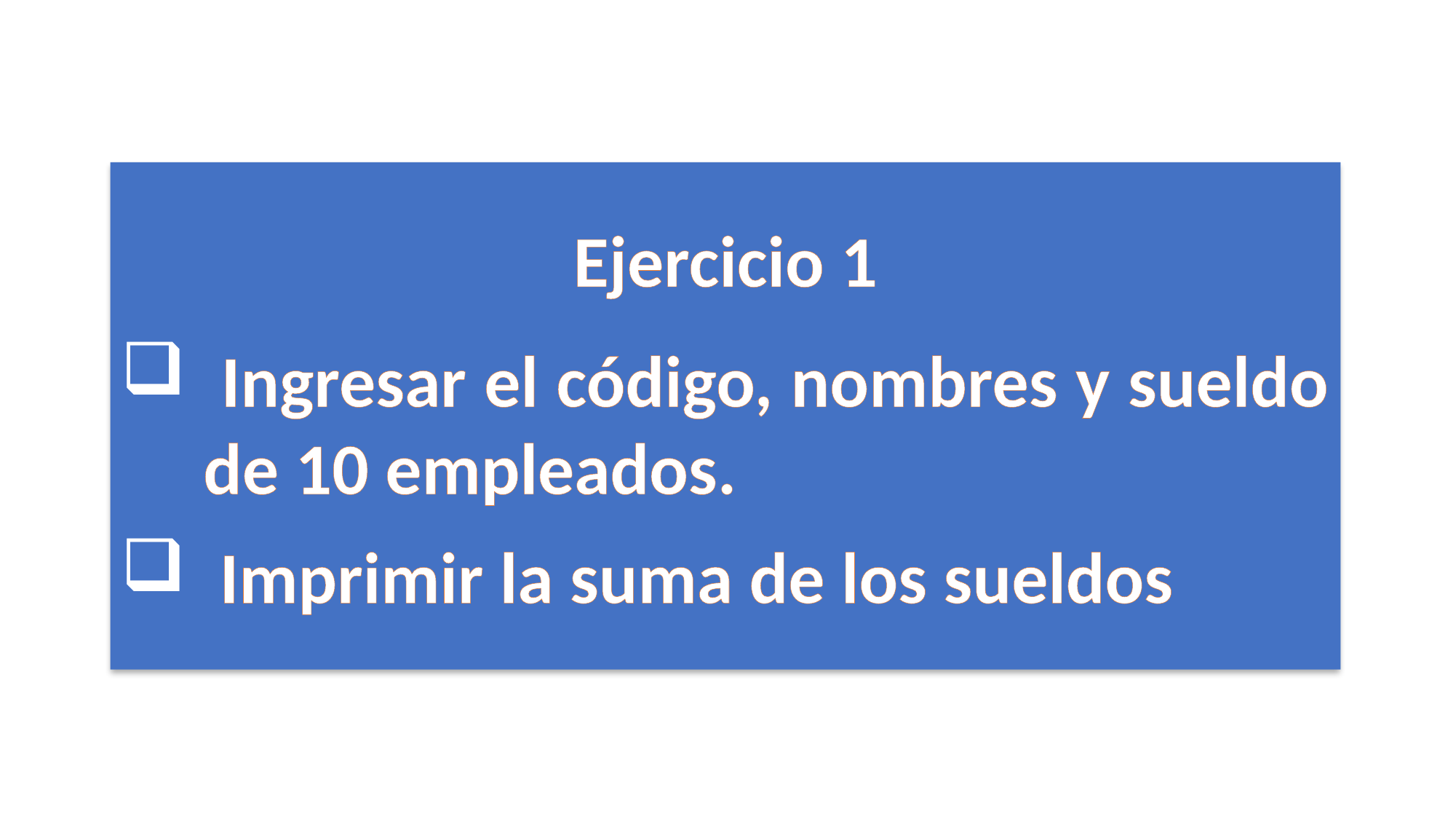

Ejercicio 1

 Ingresar el código, nombres y sueldo de 10 empleados.

 Imprimir la suma de los sueldos